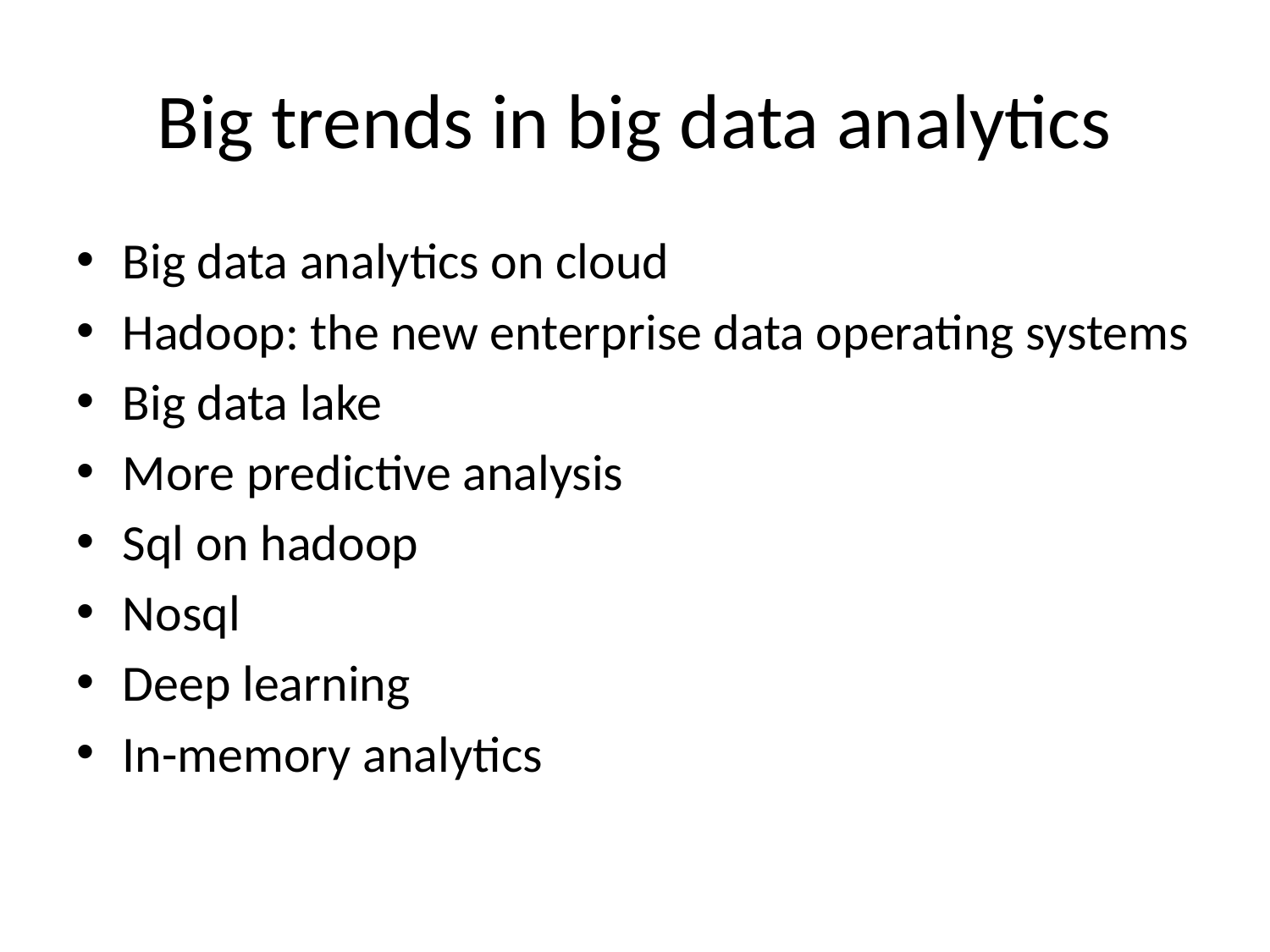

# Big trends in big data analytics
Big data analytics on cloud
Hadoop: the new enterprise data operating systems
Big data lake
More predictive analysis
Sql on hadoop
Nosql
Deep learning
In-memory analytics